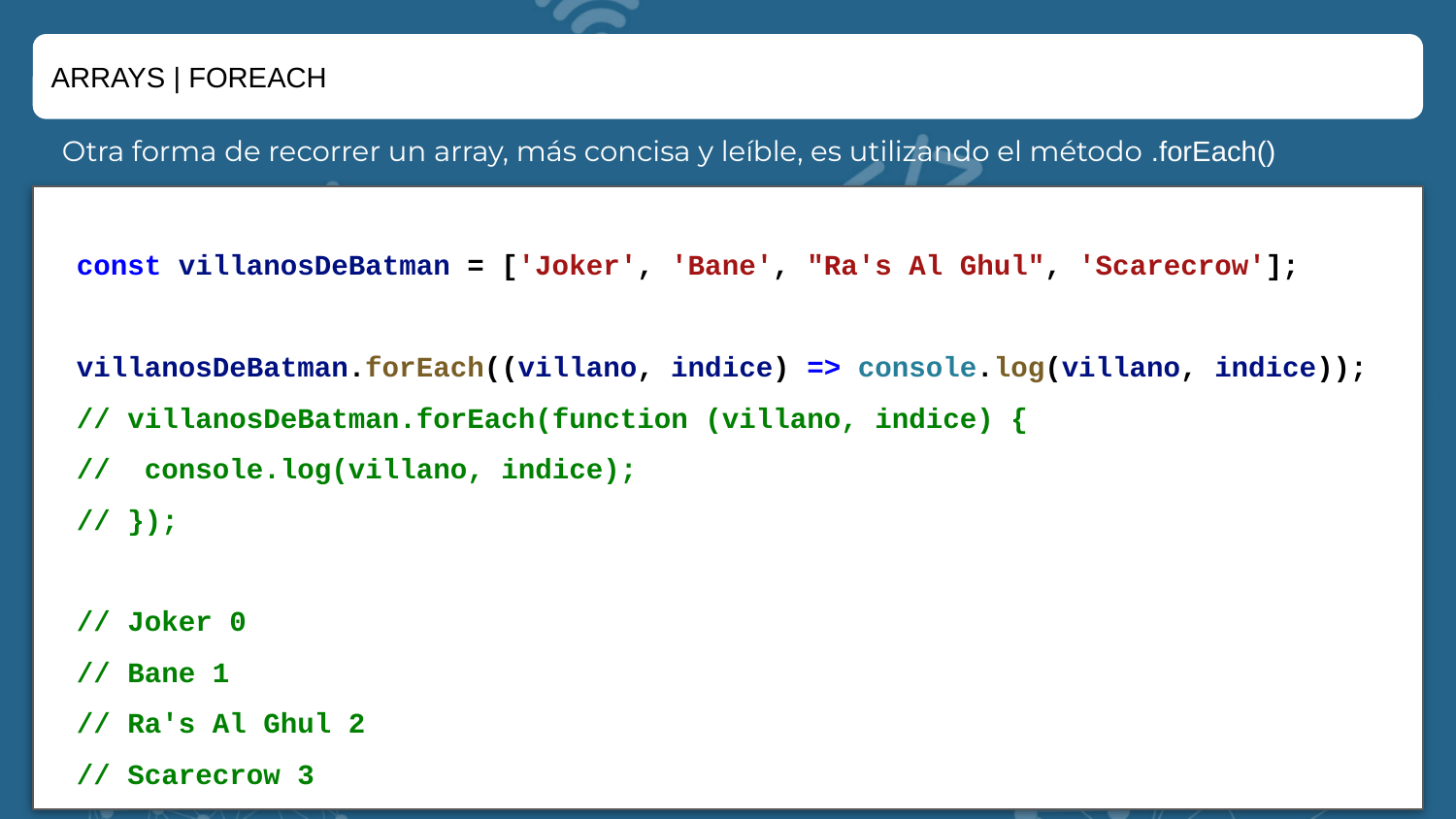

ARRAYS | FOREACH
Otra forma de recorrer un array, más concisa y leíble, es utilizando el método .forEach()
const villanosDeBatman = ['Joker', 'Bane', "Ra's Al Ghul", 'Scarecrow'];

villanosDeBatman.forEach((villano, indice) => console.log(villano, indice));
// villanosDeBatman.forEach(function (villano, indice) {
//  console.log(villano, indice);
// });

// Joker 0
// Bane 1
// Ra's Al Ghul 2
// Scarecrow 3